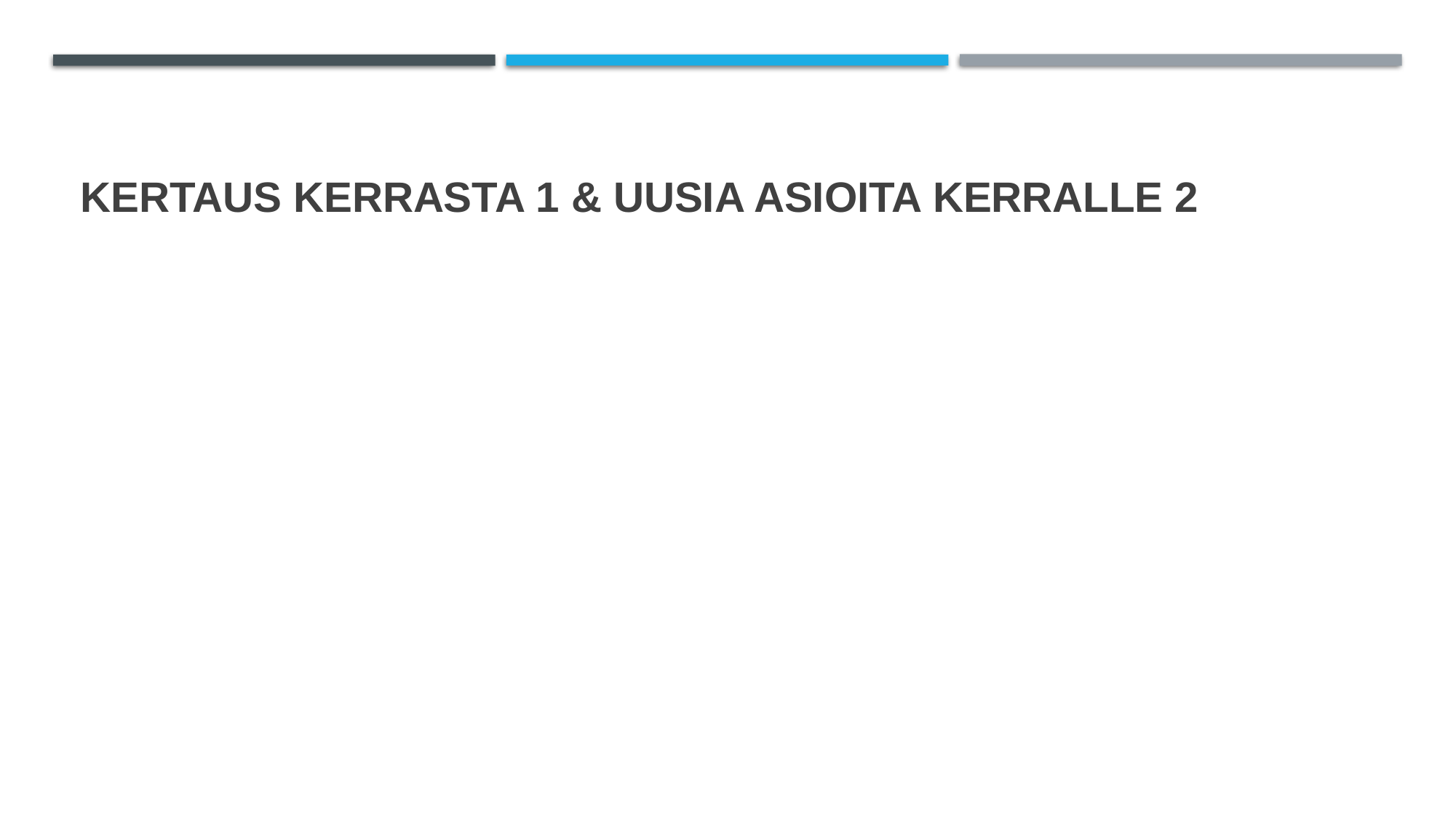

# Kertaus kerrasta 1 & UUSIA ASIOITA KERRALLE 2